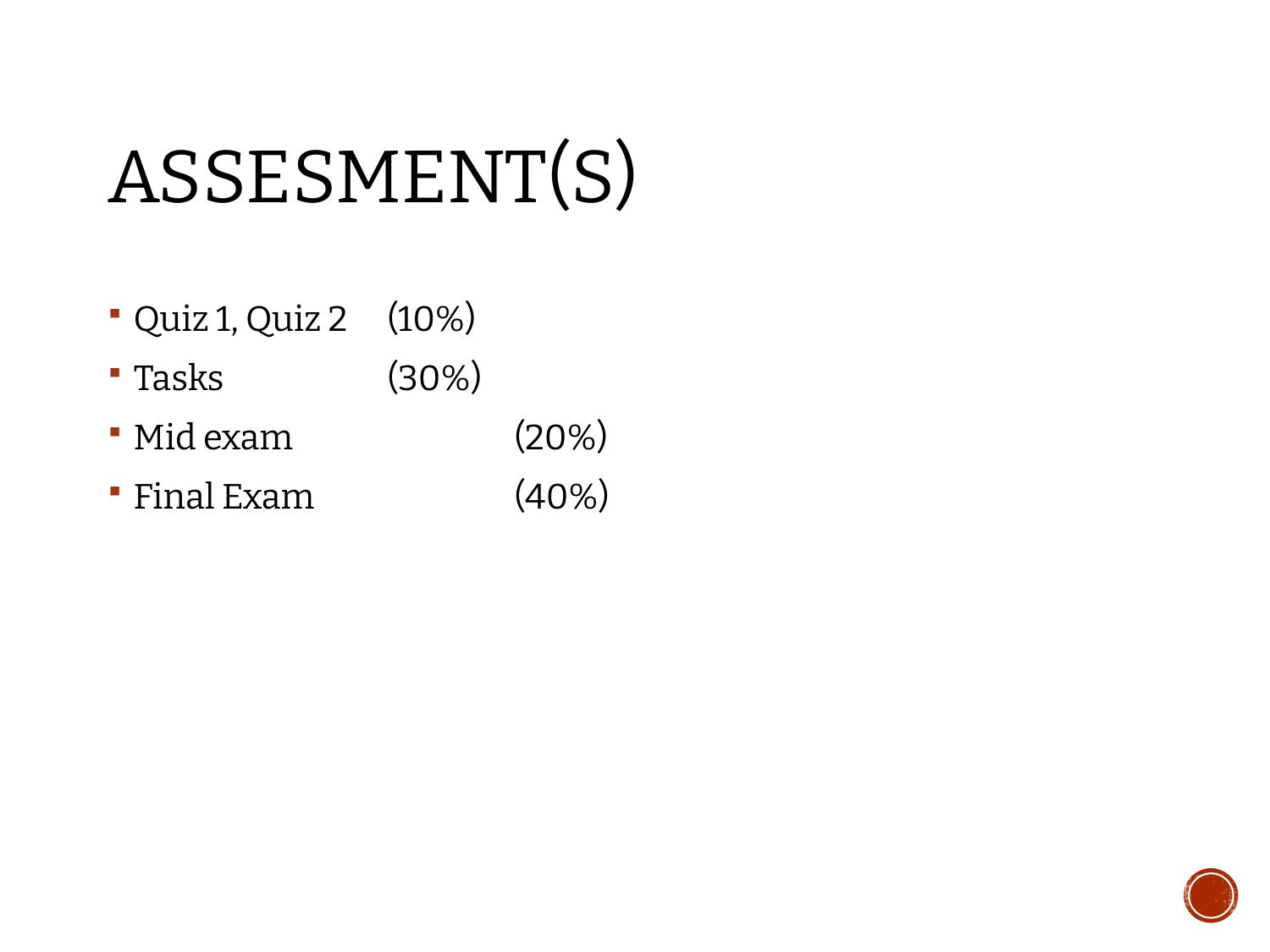

# Assesment(S)
Quiz 1, Quiz 2 	(10%)
Tasks 		(30%)
Mid exam		(20%)
Final Exam		(40%)